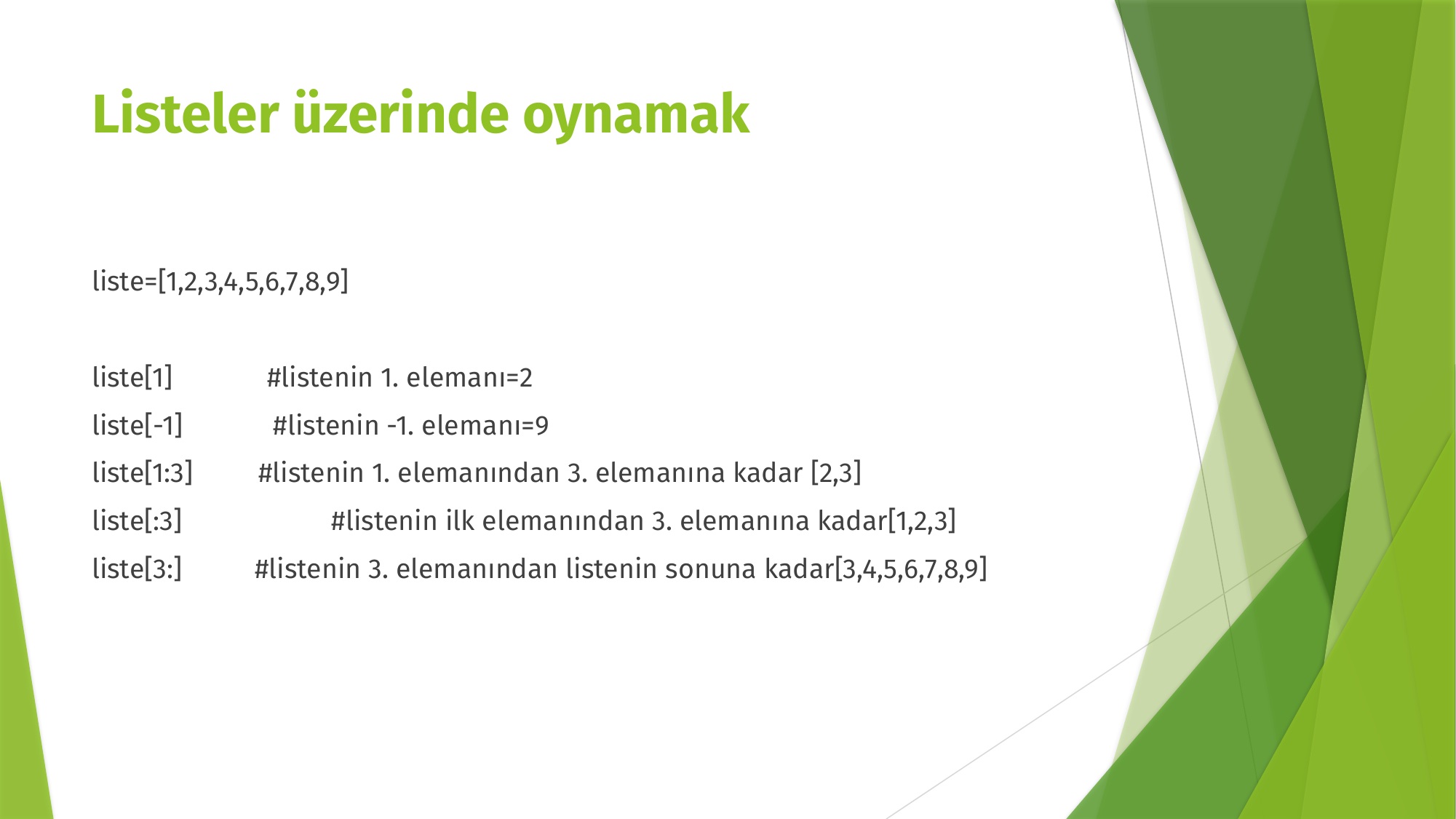

# Listeler üzerinde oynamak
liste=[1,2,3,4,5,6,7,8,9]

liste[1]             #listenin 1. elemanı=2
liste[-1]	          #listenin -1. elemanı=9
liste[1:3]         #listenin 1. elemanından 3. elemanına kadar [2,3]
liste[:3] 		   #listenin ilk elemanından 3. elemanına kadar[1,2,3]
liste[3:]          #listenin 3. elemanından listenin sonuna kadar[3,4,5,6,7,8,9]